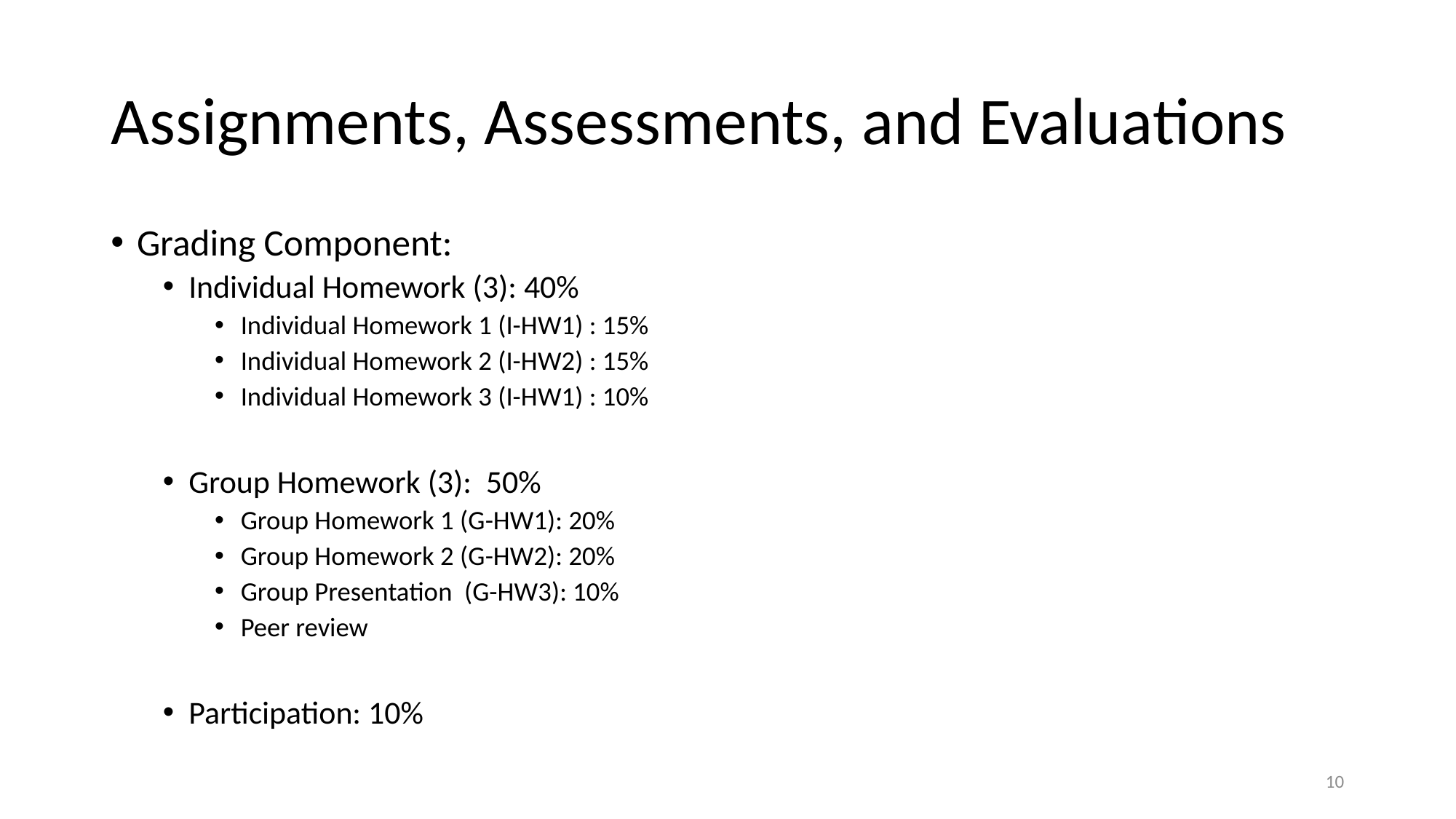

# Assignments, Assessments, and Evaluations
Grading Component:
Individual Homework (3): 40%
Individual Homework 1 (I-HW1) : 15%
Individual Homework 2 (I-HW2) : 15%
Individual Homework 3 (I-HW1) : 10%

Group Homework (3):  50%
Group Homework 1 (G-HW1): 20%
Group Homework 2 (G-HW2): 20%
Group Presentation  (G-HW3): 10%
Peer review

Participation: 10%
10